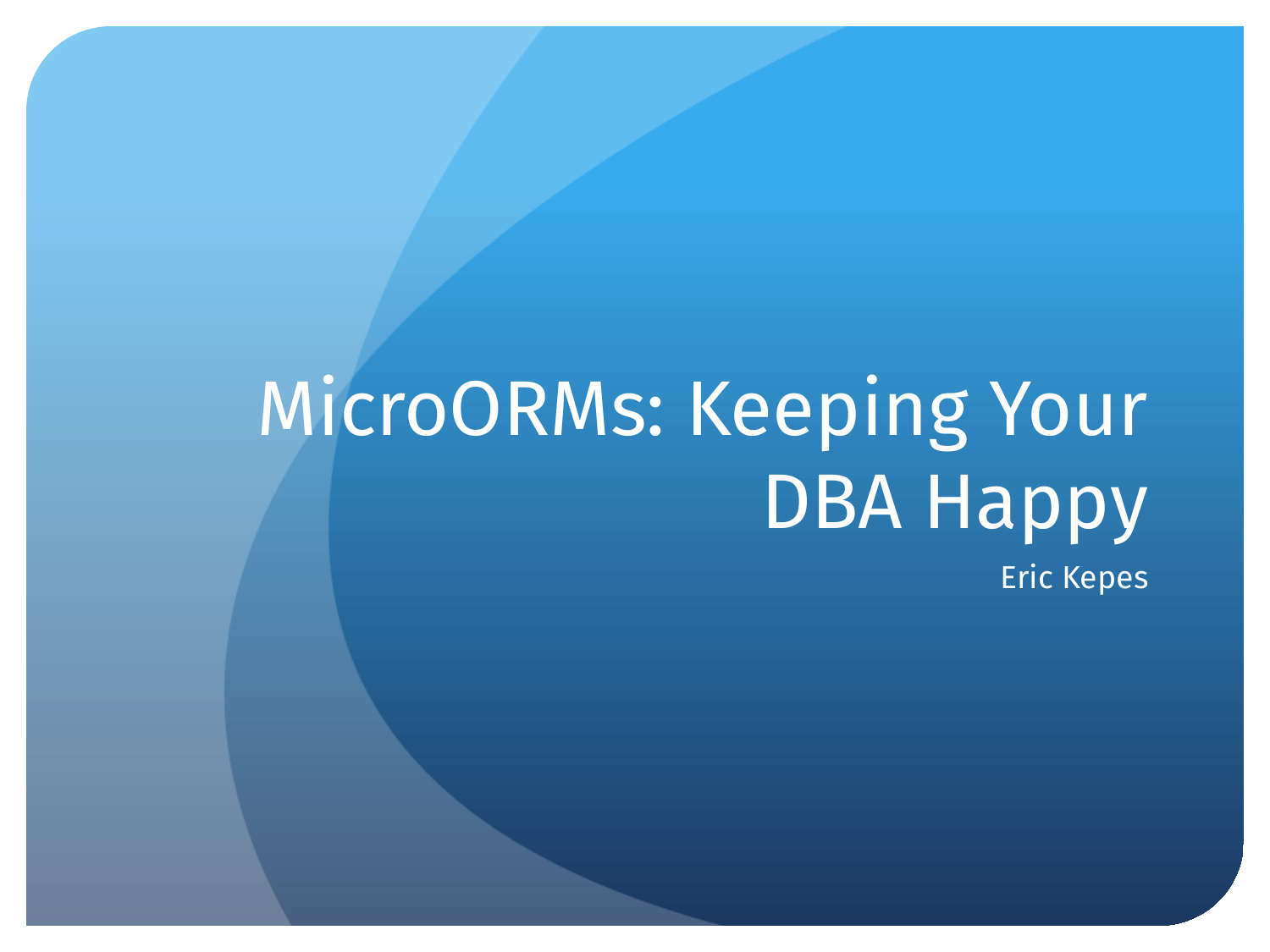

# MicroORMs: Keeping Your DBA Happy
Eric Kepes